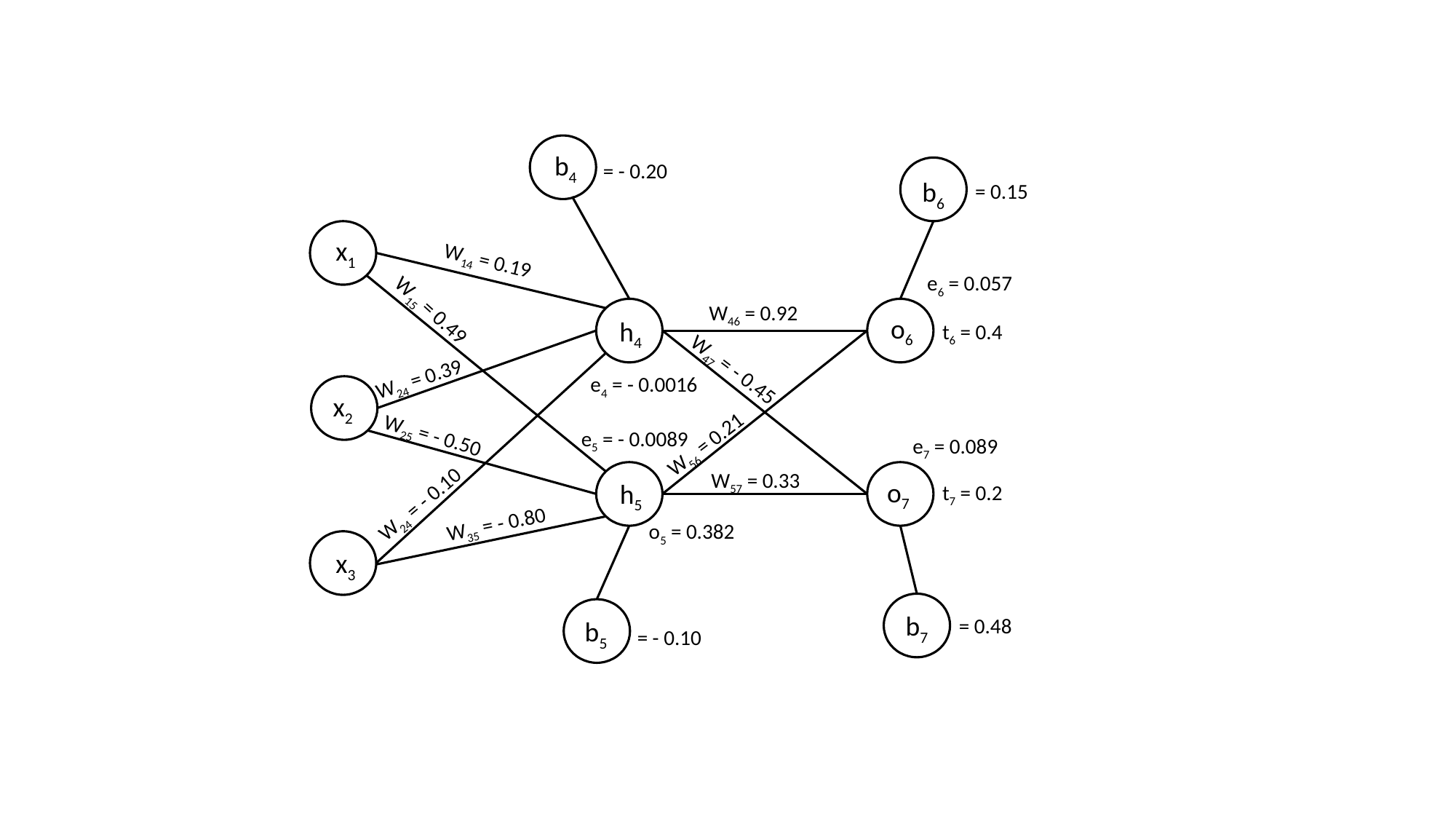

b4
= - 0.20

b6
= 0.15

x1
W14 = 0.19
e6 = 0.057
W15 = 0.49
W46 = 0.92

o6
h4
t6 = 0.4
W47 = - 0.45
W24 = 0.39
e4 = - 0.0016

x2
W25 = - 0.50
e5 = - 0.0089
W56 = 0.21
e7 = 0.089
W57 = 0.33

o7
h5
t7 = 0.2
W24 = - 0.10
W35 = - 0.80
o5 = 0.382

x3

b7
= 0.48
b5
= - 0.10